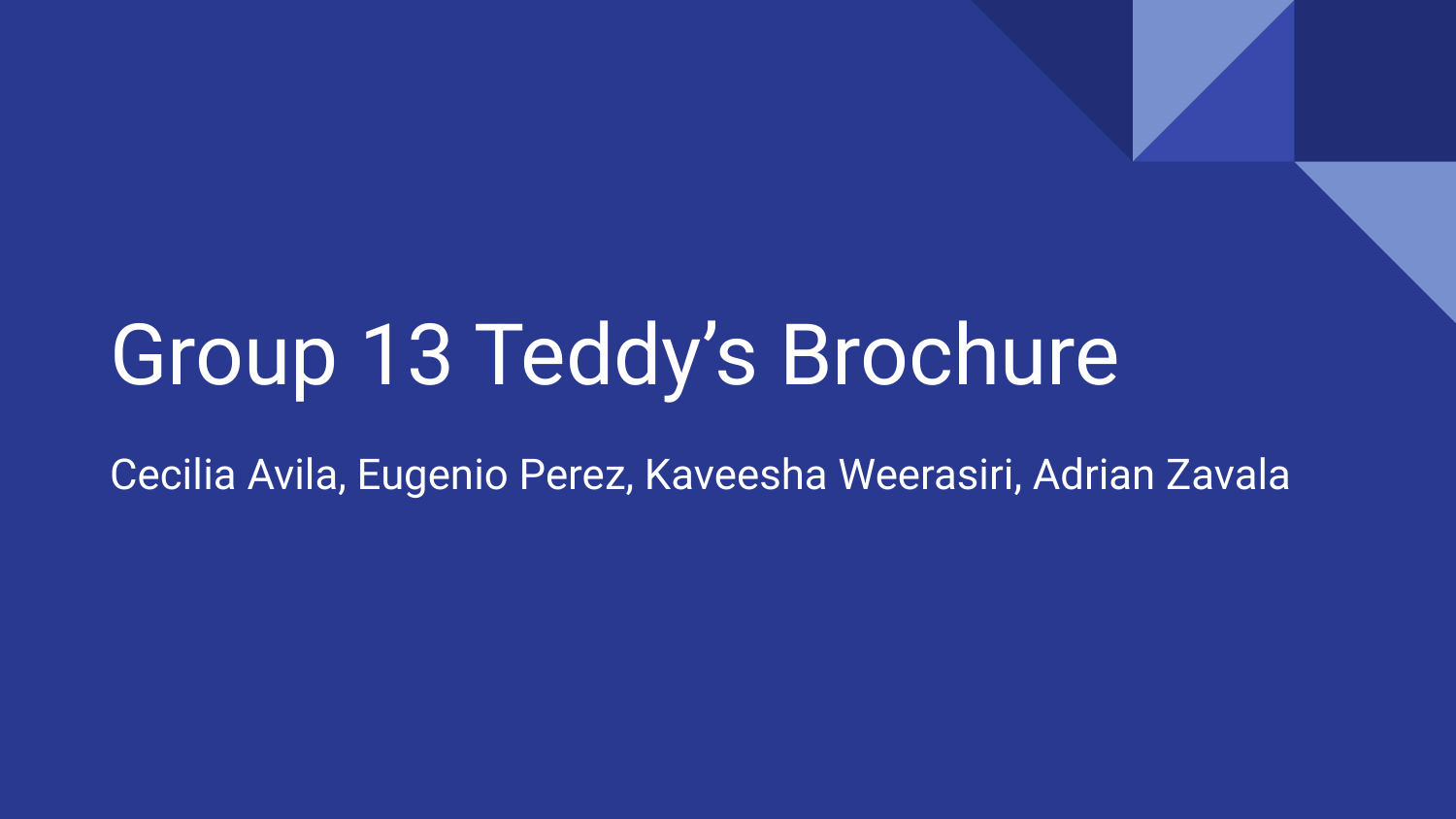

# Group 13 Teddy’s Brochure
Cecilia Avila, Eugenio Perez, Kaveesha Weerasiri, Adrian Zavala